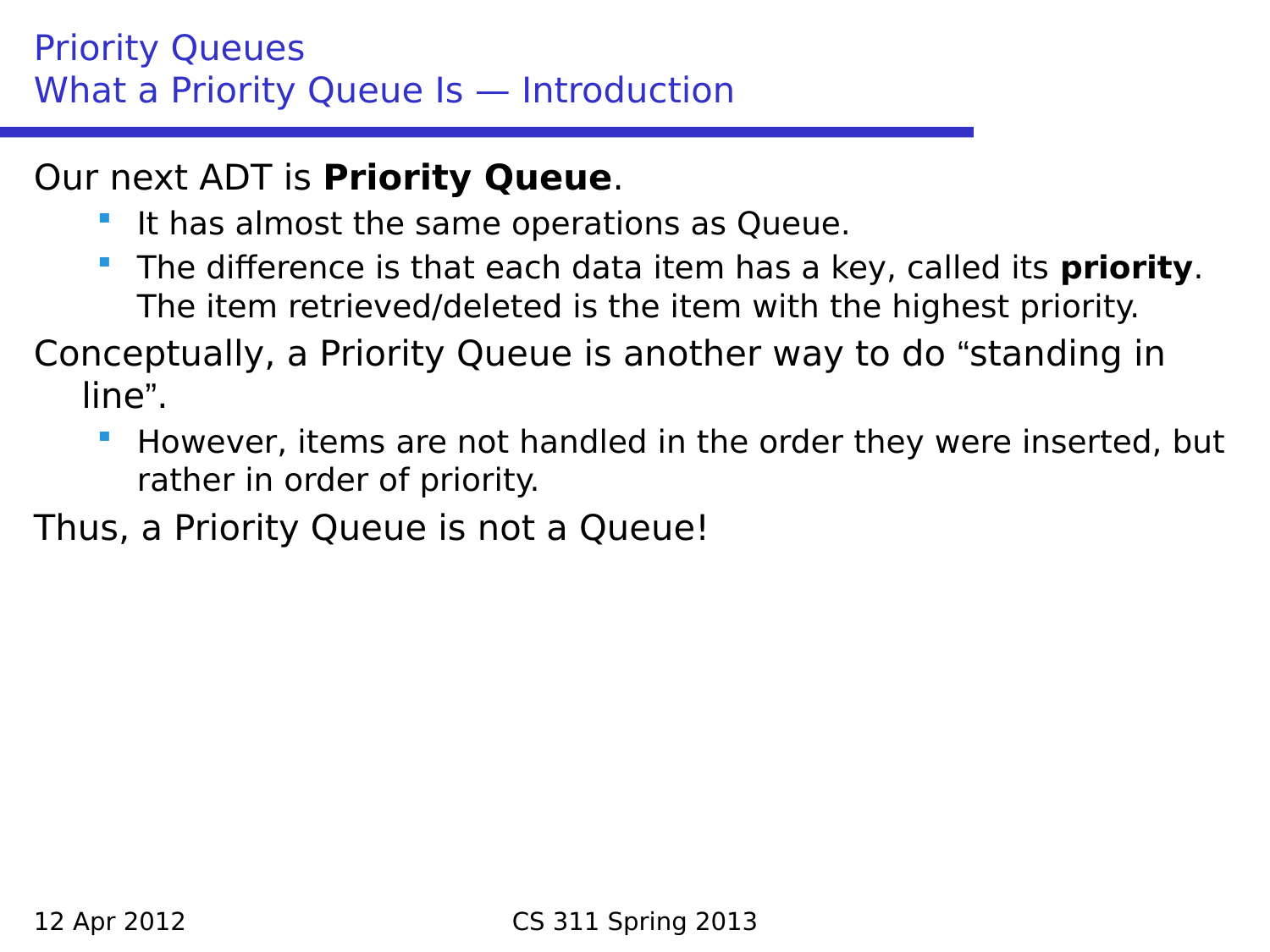

# Priority Queues What a Priority Queue Is — Introduction
Our next ADT is Priority Queue.
It has almost the same operations as Queue.
The difference is that each data item has a key, called its priority. The item retrieved/deleted is the item with the highest priority.
Conceptually, a Priority Queue is another way to do “standing in line”.
However, items are not handled in the order they were inserted, but rather in order of priority.
Thus, a Priority Queue is not a Queue!
12 Apr 2012
CS 311 Spring 2013